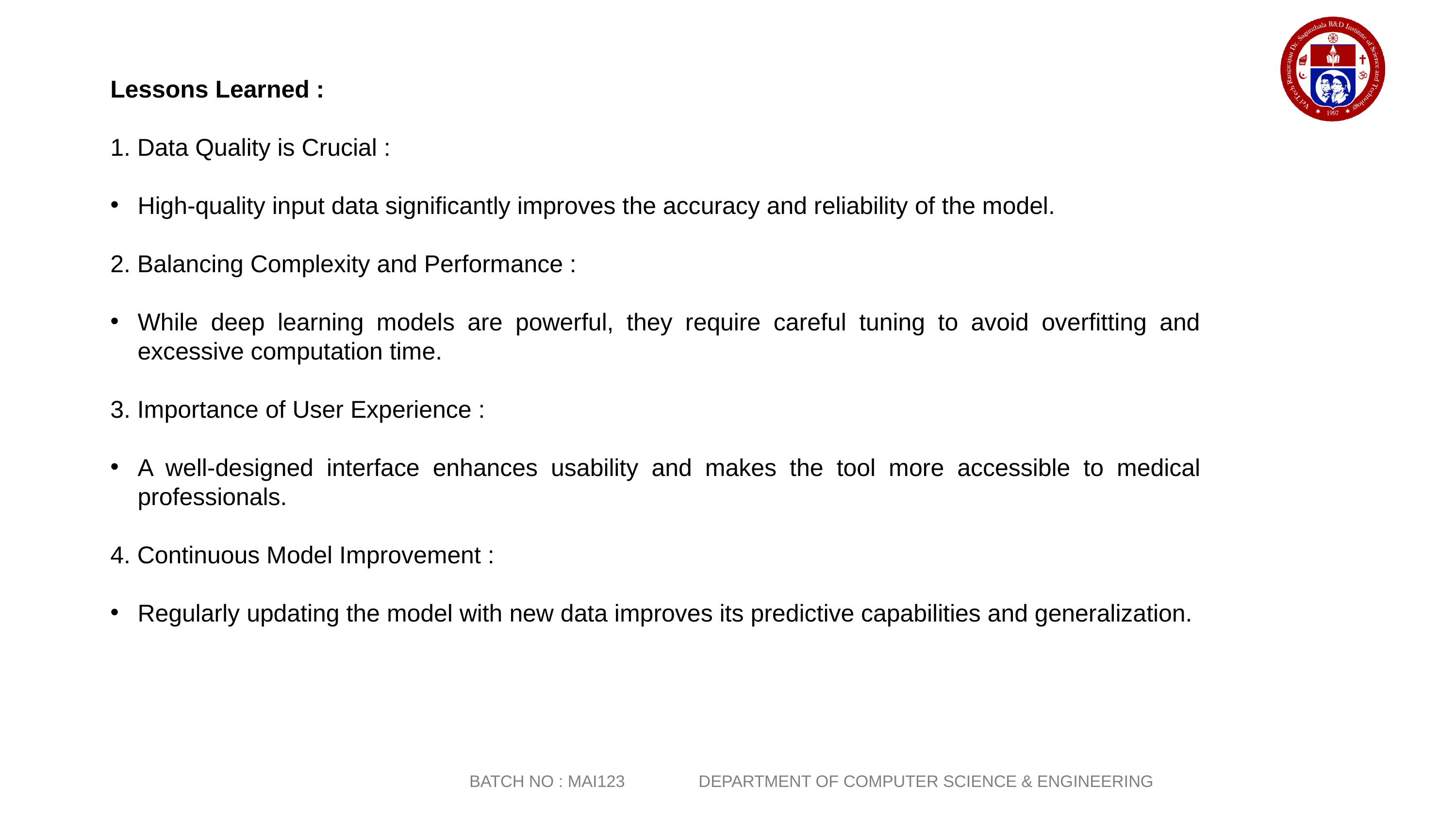

Lessons Learned :

1. Data Quality is Crucial :

High-quality input data significantly improves the accuracy and reliability of the model.

2. Balancing Complexity and Performance :

While deep learning models are powerful, they require careful tuning to avoid overfitting and excessive computation time.

3. Importance of User Experience :

A well-designed interface enhances usability and makes the tool more accessible to medical professionals.

4. Continuous Model Improvement :

Regularly updating the model with new data improves its predictive capabilities and generalization.

BATCH NO : MAI123                DEPARTMENT OF COMPUTER SCIENCE & ENGINEERING